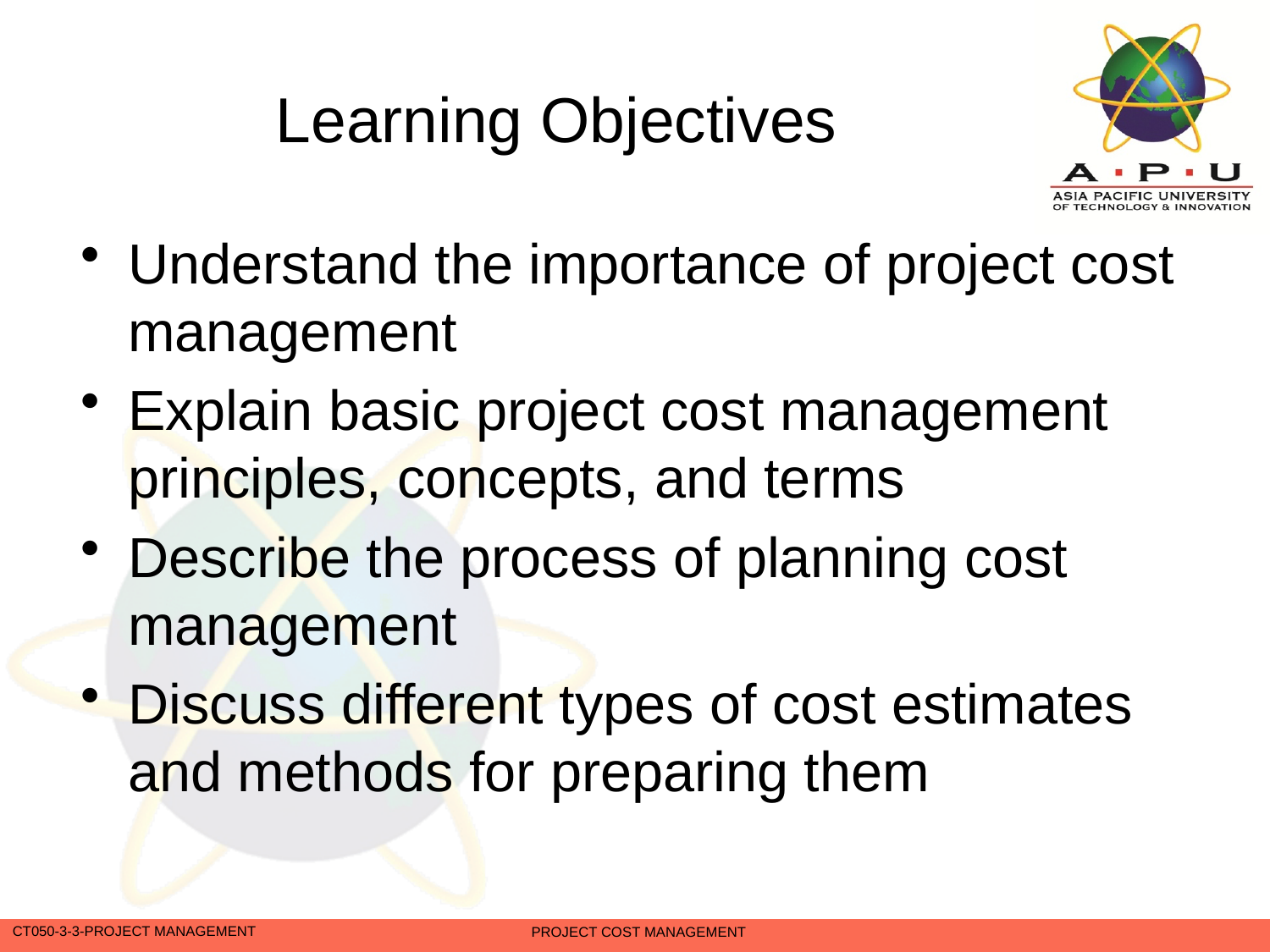

# Learning Objectives
Understand the importance of project cost management
Explain basic project cost management principles, concepts, and terms
Describe the process of planning cost management
Discuss different types of cost estimates and methods for preparing them